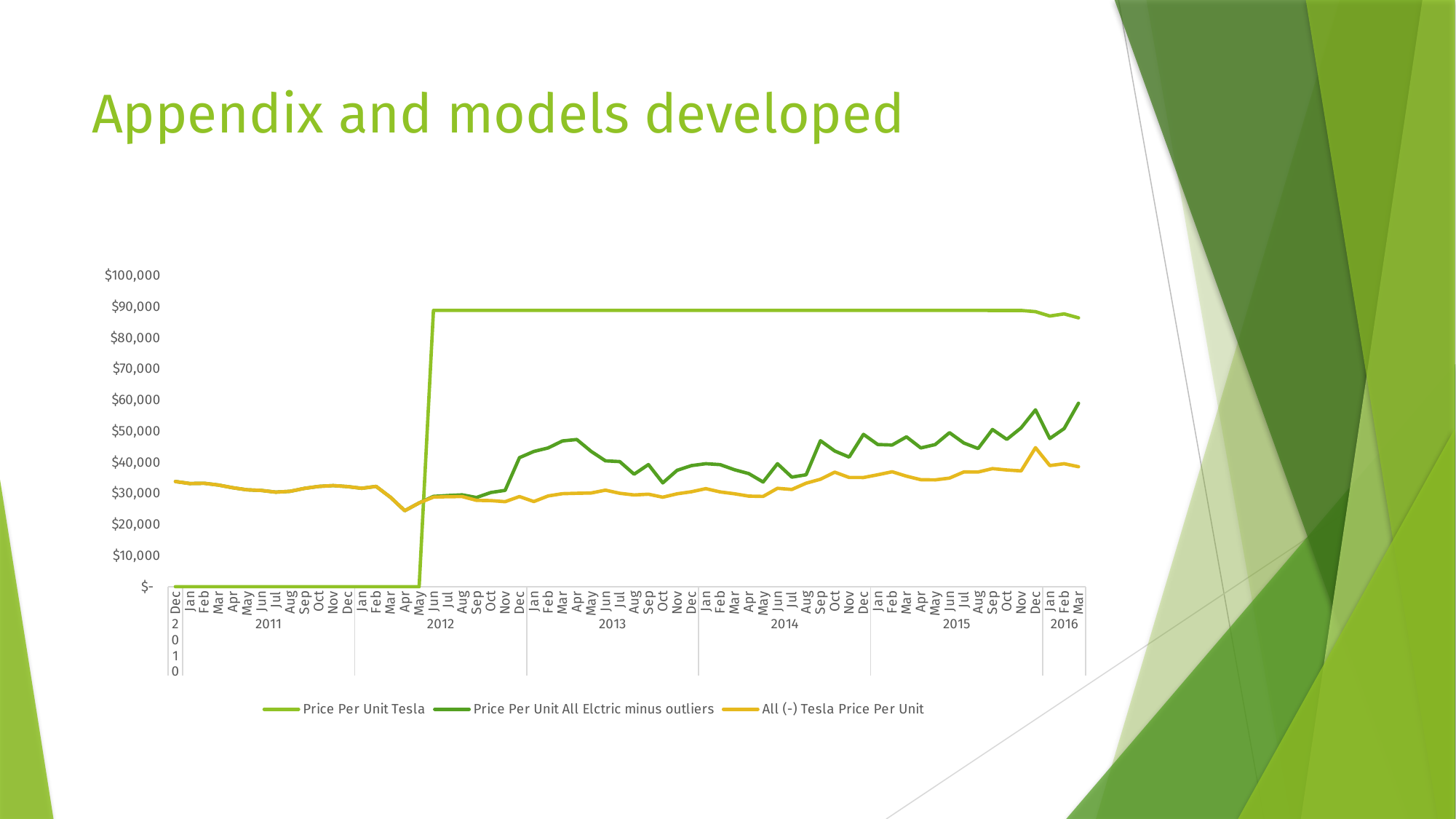

# Appendix and models developed

### Chart

| Category | Price Per Unit Tesla | Price Per Unit All Elctric minus outliers | All (-) Tesla Price Per Unit |
|---|---|---|---|
| Dec | 0.0 | 33767.27536231884 | 33767.27536231884 |
| Jan | 0.0 | 33113.27205882353 | 33113.27205882353 |
| Feb | 0.0 | 33198.89367816092 | 33198.89367816092 |
| Mar | 0.0 | 32634.922737306842 | 32634.922737306842 |
| Apr | 0.0 | 31772.34052532833 | 31772.34052532833 |
| May | 0.0 | 31085.468268638324 | 31085.468268638324 |
| Jun | 0.0 | 30882.360070515646 | 30882.360070515646 |
| Jul | 0.0 | 30349.464962121212 | 30349.464962121212 |
| Aug | 0.0 | 30610.462740384617 | 30610.462740384617 |
| Sep | 0.0 | 31564.449828962373 | 31564.449828962373 |
| Oct | 0.0 | 32201.12416964742 | 32201.12416964742 |
| Nov | 0.0 | 32460.643290999447 | 32460.643290999447 |
| Dec | 0.0 | 32139.053843152557 | 32139.053843152557 |
| Jan | 0.0 | 31589.031890660593 | 31589.031890660593 |
| Feb | 0.0 | 32188.72988505747 | 32188.72988505747 |
| Mar | 0.0 | 28708.791874180864 | 28708.791874180864 |
| Apr | 0.0 | 24382.40925666199 | 24382.40925666199 |
| May | 0.0 | 26877.336204336203 | 26877.336204336203 |
| Jun | 88700.0 | 28980.124839948785 | 28749.842544987147 |
| Jul | 88700.0 | 29258.432816110926 | 28883.220265780732 |
| Aug | 88700.0 | 29474.17989756722 | 28925.674563859575 |
| Sep | 88700.0 | 28623.739251523064 | 27710.758437886554 |
| Oct | 88700.0 | 30214.882693393563 | 27628.571491745282 |
| Nov | 88700.0 | 30912.650777202074 | 27275.36679779701 |
| Dec | 88700.0 | 41432.08393733926 | 28923.277054997045 |
| Jan | 88700.0 | 43412.6488966572 | 27320.015990524134 |
| Feb | 88700.0 | 44552.870651369354 | 29116.81143856144 |
| Mar | 88700.0 | 46803.855048859936 | 29844.838261175642 |
| Apr | 88700.0 | 47253.520453908655 | 29977.298332671697 |
| May | 88700.0 | 43444.905822377244 | 30074.440041710113 |
| Jun | 88700.0 | 40408.72825166364 | 30980.931164135938 |
| Jul | 88700.0 | 40161.24809720924 | 29965.678946518015 |
| Aug | 88700.0 | 36112.21585291822 | 29430.15941745675 |
| Sep | 88700.0 | 39200.590063447686 | 29680.25221182203 |
| Oct | 88700.0 | 33333.21878910386 | 28714.027531546562 |
| Nov | 88700.0 | 37366.15162532079 | 29809.647939156035 |
| Dec | 88700.0 | 38869.90522875817 | 30475.34748427673 |
| Jan | 88700.0 | 39486.306547619046 | 31471.047027687295 |
| Feb | 88700.0 | 39196.51868770764 | 30409.34816625917 |
| Mar | 88700.0 | 37551.09997980206 | 29821.08718902581 |
| Apr | 88700.0 | 36303.31192761779 | 29065.291473062916 |
| May | 88700.0 | 33596.237256575376 | 28961.384641265035 |
| Jun | 88700.0 | 39477.35579490012 | 31591.639004592544 |
| Jul | 88700.0 | 35174.45157395429 | 31207.759703566466 |
| Aug | 88700.0 | 35941.54552852144 | 33233.437676447946 |
| Sep | 88700.0 | 46861.25836753306 | 34504.86686355582 |
| Oct | 88700.0 | 43550.7932073955 | 36766.931807674526 |
| Nov | 88700.0 | 41603.1995531634 | 35067.27258008558 |
| Dec | 88700.0 | 48904.572103321036 | 35045.46786069652 |
| Jan | 88700.0 | 45637.10837932765 | 35928.31953269112 |
| Feb | 88700.0 | 45488.15097332372 | 36898.06862575626 |
| Mar | 88700.0 | 48108.40480340887 | 35481.511934992384 |
| Apr | 88700.0 | 44549.15338777312 | 34354.038033143166 |
| May | 88700.0 | 45627.245745050364 | 34287.336770513386 |
| Jun | 88700.0 | 49448.44789550073 | 34862.60238885202 |
| Jul | 88700.0 | 46141.06710806868 | 36827.11653672548 |
| Aug | 88700.0 | 44349.60994413408 | 36812.94235294118 |
| Sep | 88682.04309656823 | 50473.32783810464 | 37914.16723504722 |
| Oct | 88684.24369747899 | 47288.2664248287 | 37460.59301745636 |
| Nov | 88686.1470262283 | 51002.67261373773 | 37184.03738824167 |
| Dec | 88307.13345617268 | 56782.17579440621 | 44634.56303884775 |
| Jan | 86891.96428571429 | 47569.90793086739 | 38885.09169788996 |
| Feb | 87587.36263736263 | 50770.40041253062 | 39484.08219639549 |
| Mar | 86315.38461538461 | 58904.9039008385 | 38516.943038779405 |